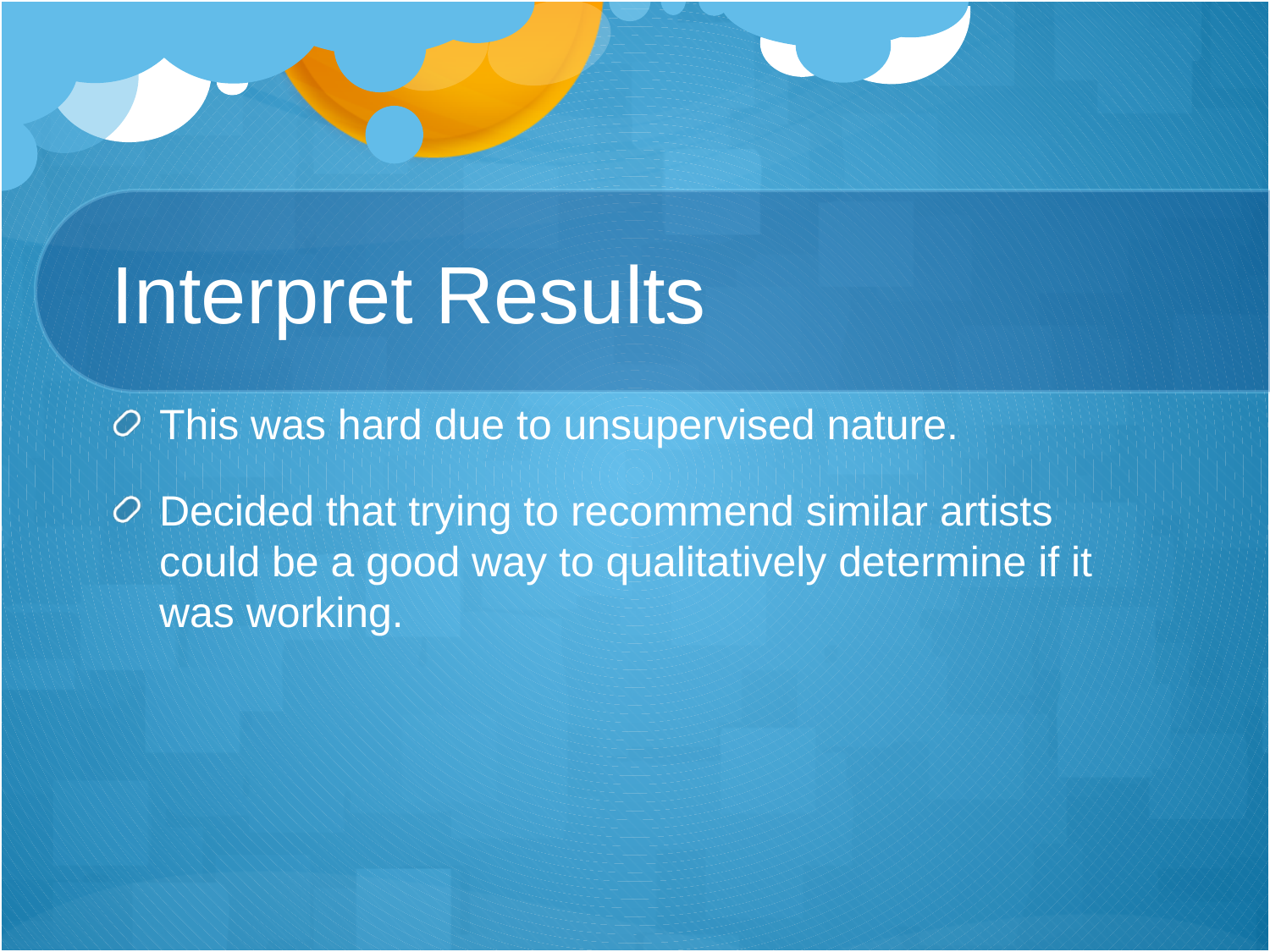

# Interpret Results
This was hard due to unsupervised nature.
Decided that trying to recommend similar artists could be a good way to qualitatively determine if it was working.